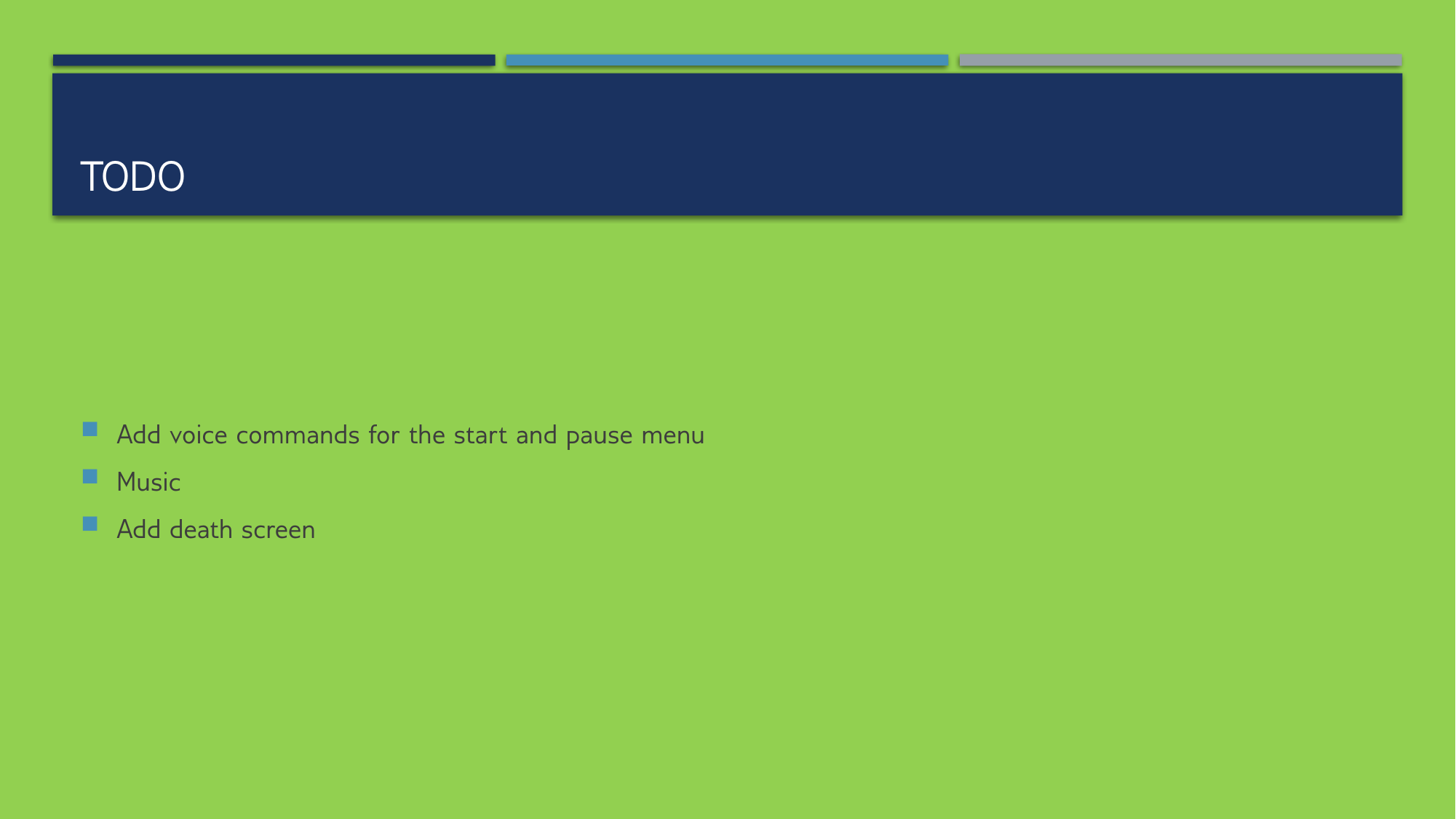

# TODO
Add voice commands for the start and pause menu
Music
Add death screen